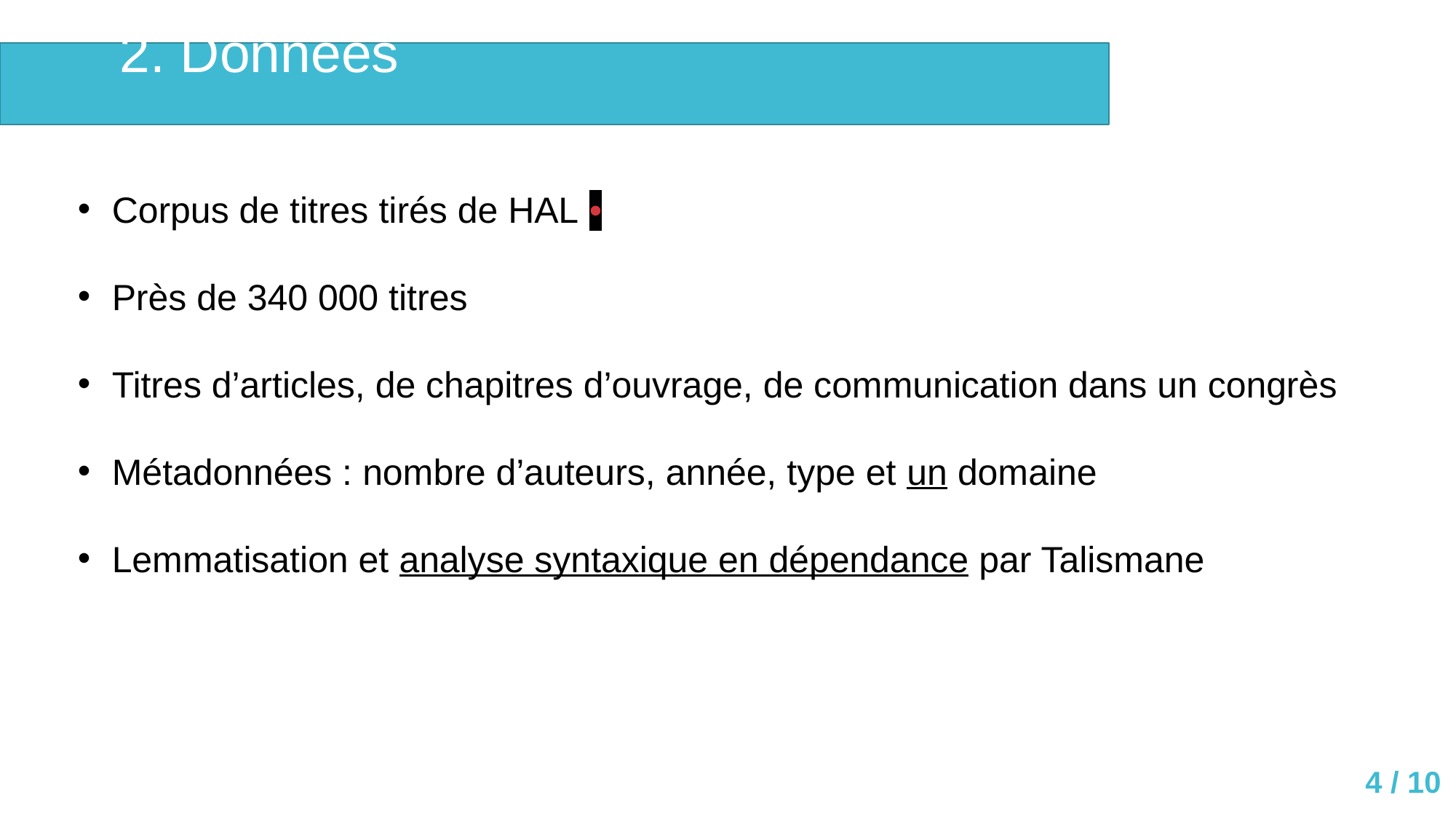

2. Données
Corpus de titres tirés de HAL •

Près de 340 000 titres

Titres d’articles, de chapitres d’ouvrage, de communication dans un congrès

Métadonnées : nombre d’auteurs, année, type et un domaine

Lemmatisation et analyse syntaxique en dépendance par Talismane
4 / 10